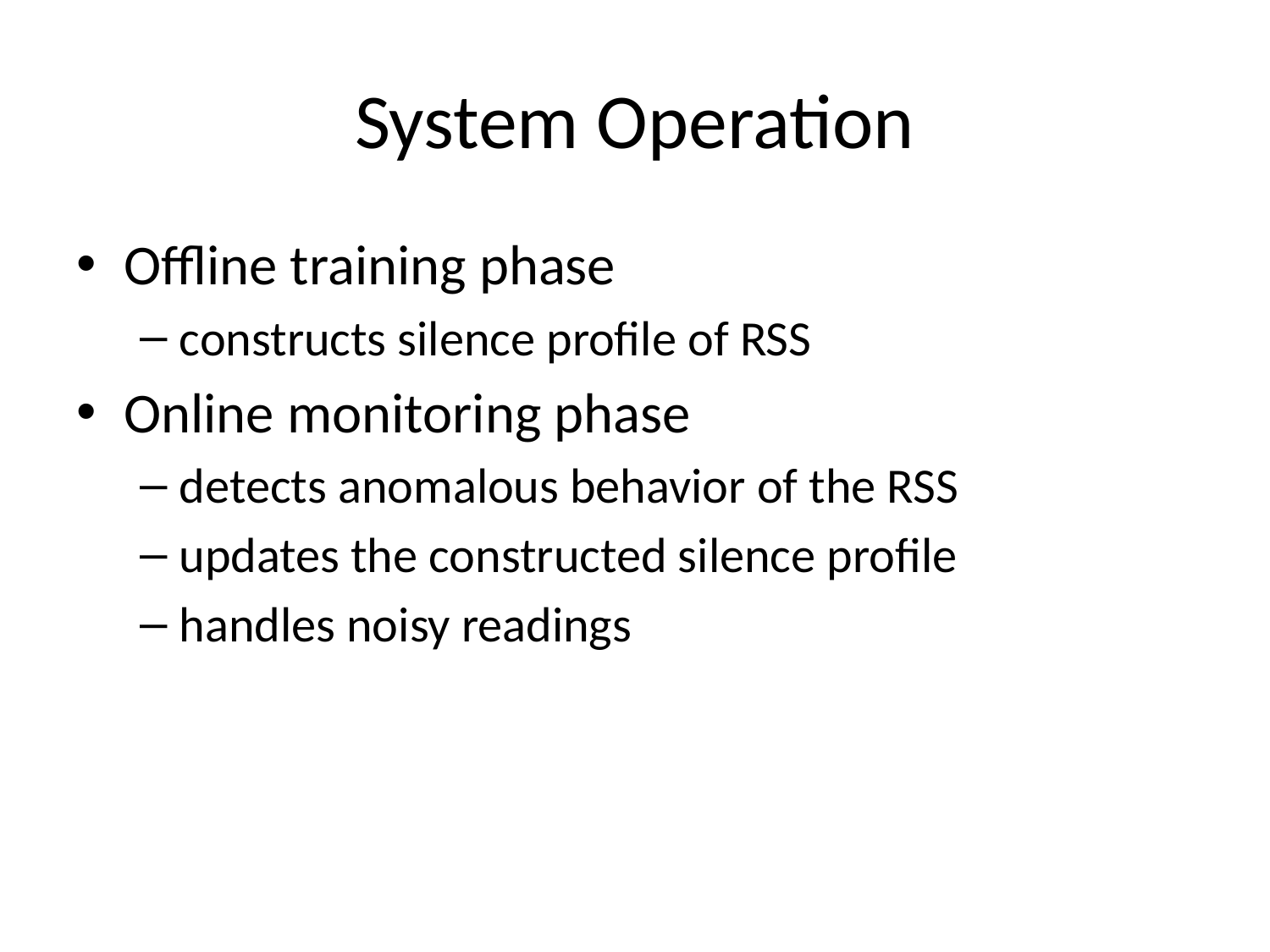

# System Operation
Offline training phase
constructs silence profile of RSS
Online monitoring phase
detects anomalous behavior of the RSS
updates the constructed silence profile
handles noisy readings